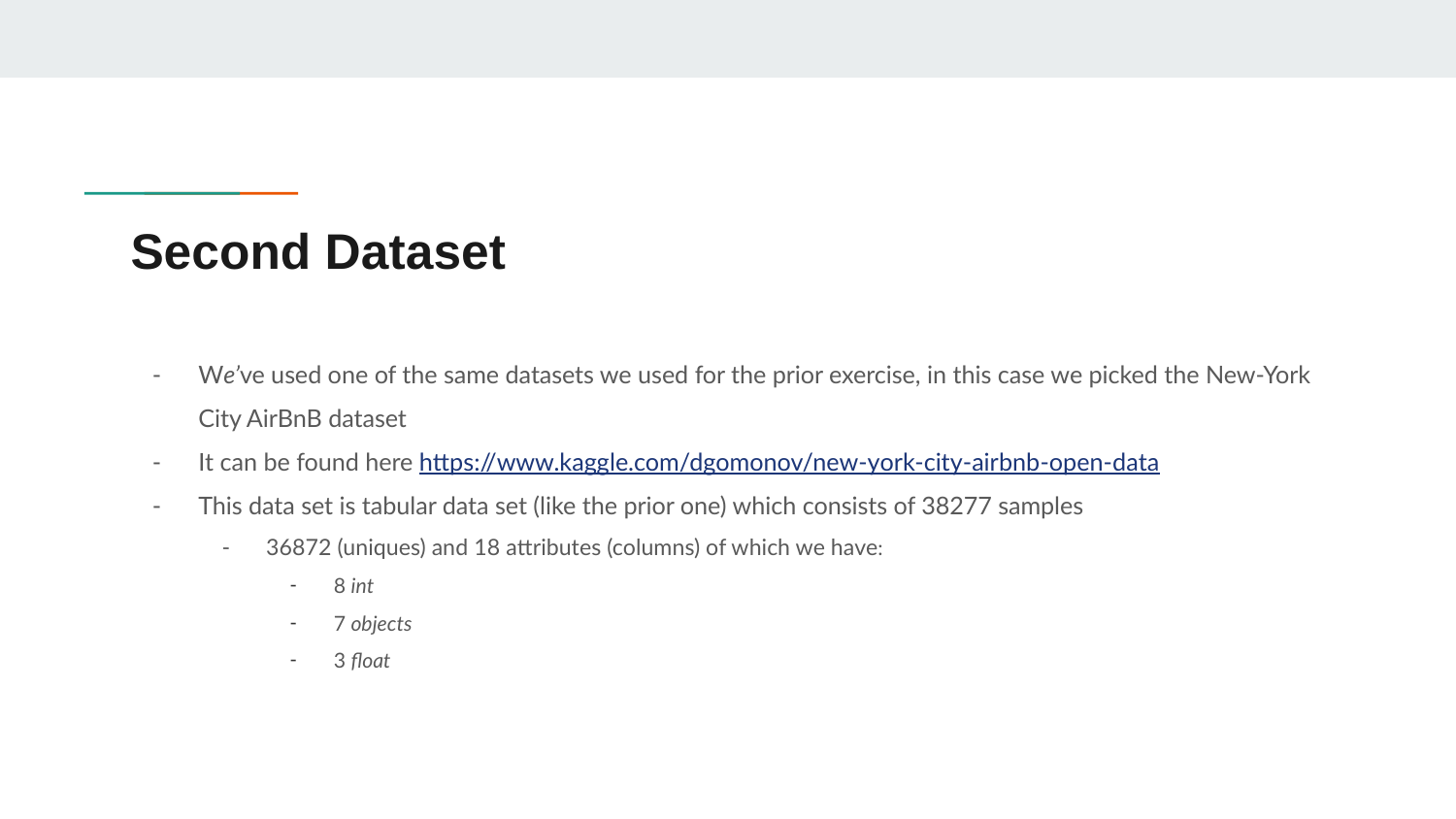

# Second Dataset
We’ve used one of the same datasets we used for the prior exercise, in this case we picked the New-York City AirBnB dataset
It can be found here https://www.kaggle.com/dgomonov/new-york-city-airbnb-open-data
This data set is tabular data set (like the prior one) which consists of 38277 samples
36872 (uniques) and 18 attributes (columns) of which we have:
8 int
7 objects
3 float